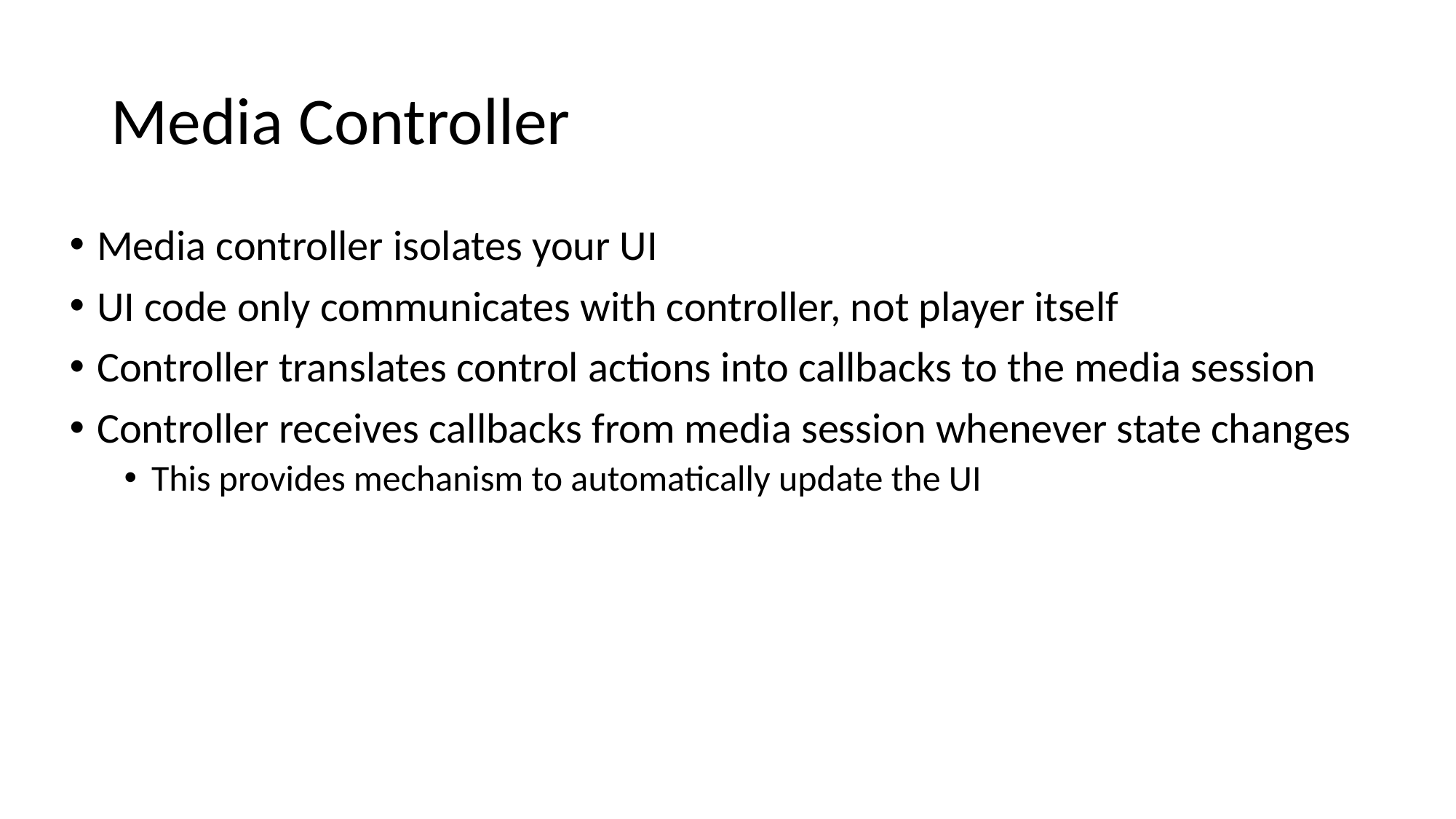

# Media Controller
Media controller isolates your UI
UI code only communicates with controller, not player itself
Controller translates control actions into callbacks to the media session
Controller receives callbacks from media session whenever state changes
This provides mechanism to automatically update the UI